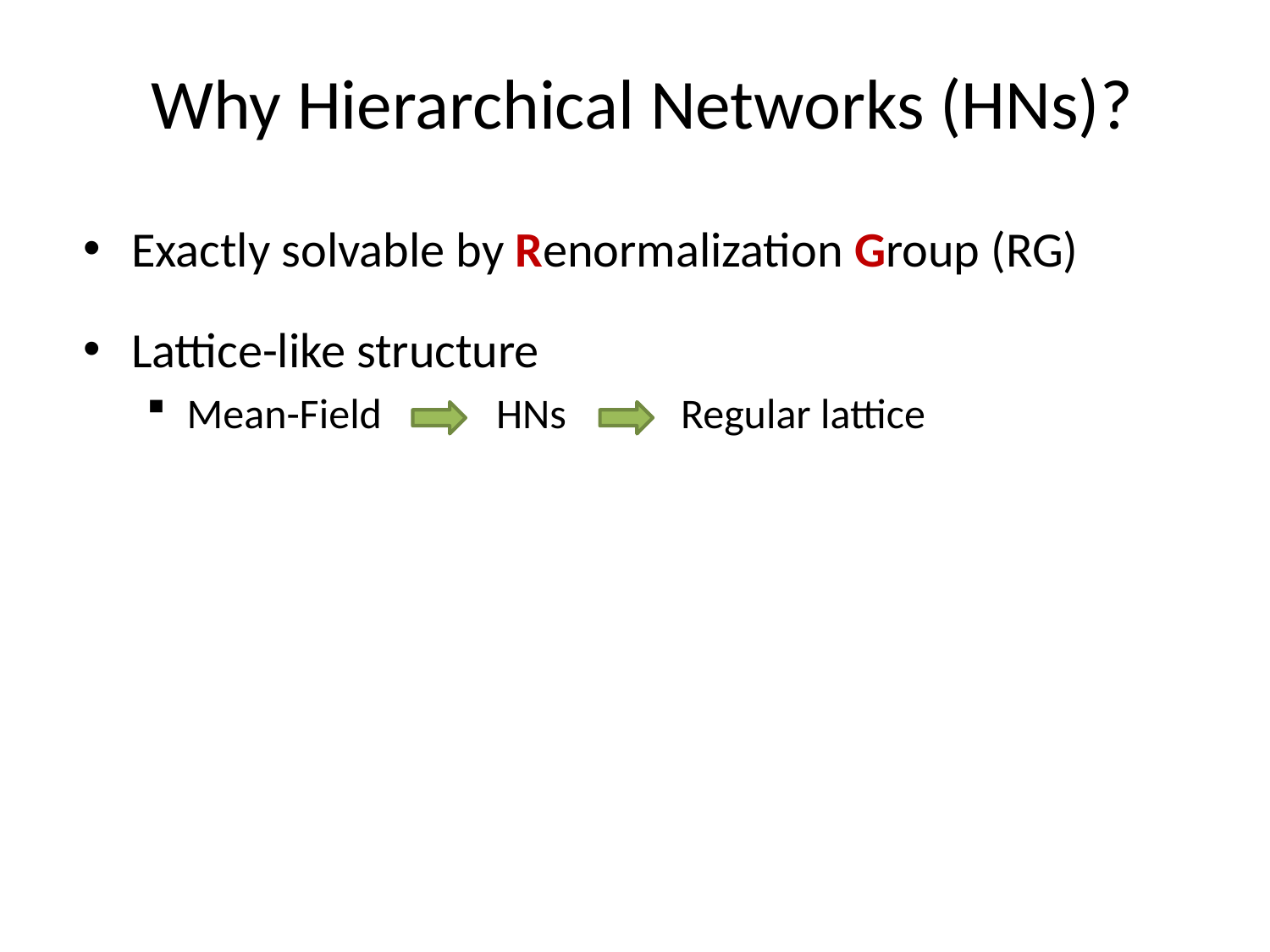

# Why Hierarchical Networks (HNs)?
Exactly solvable by Renormalization Group (RG)
Lattice-like structure
Mean-Field            HNs            Regular lattice